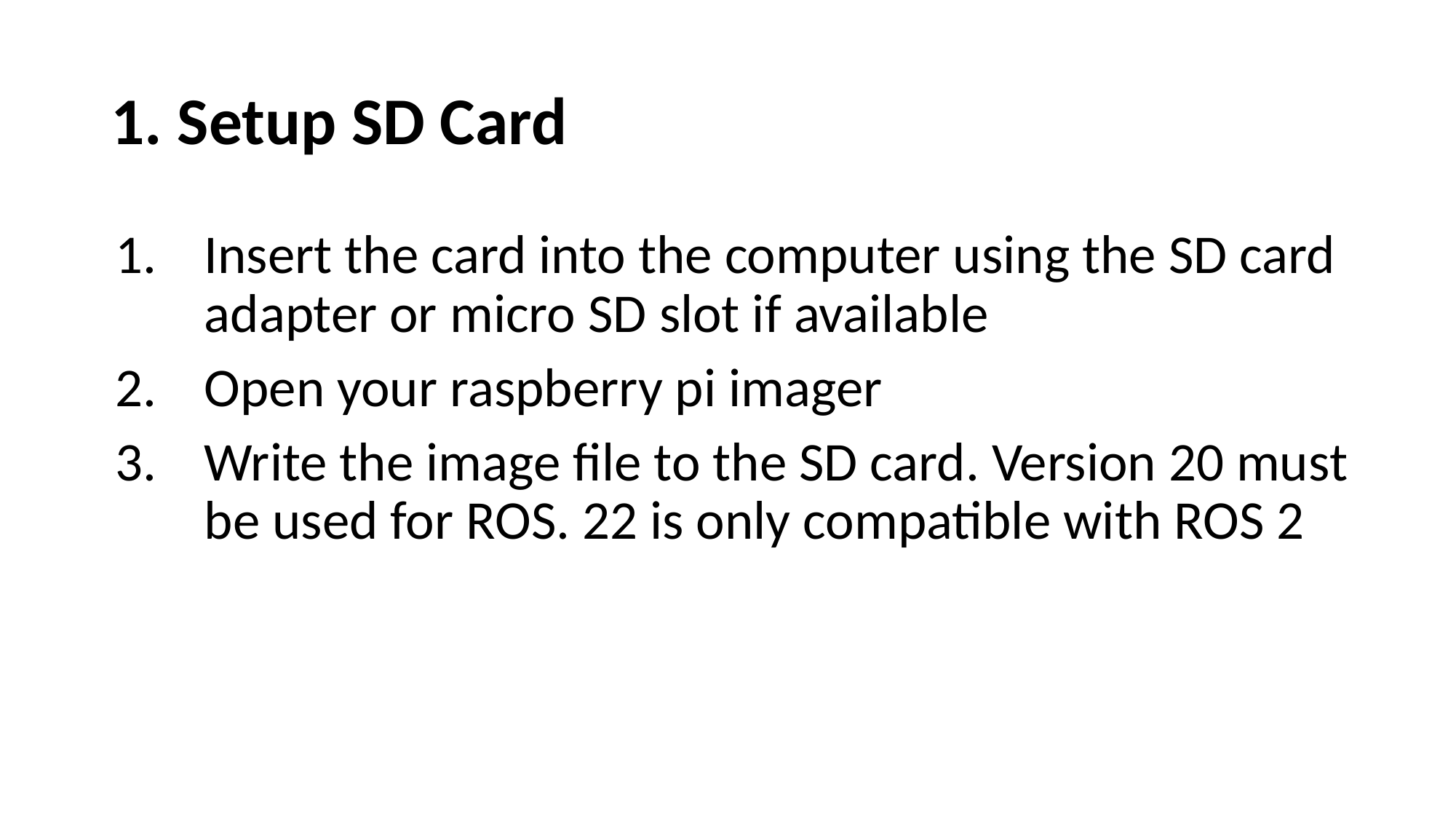

# 1. Setup SD Card
Insert the card into the computer using the SD card adapter or micro SD slot if available
Open your raspberry pi imager
Write the image file to the SD card. Version 20 must be used for ROS. 22 is only compatible with ROS 2